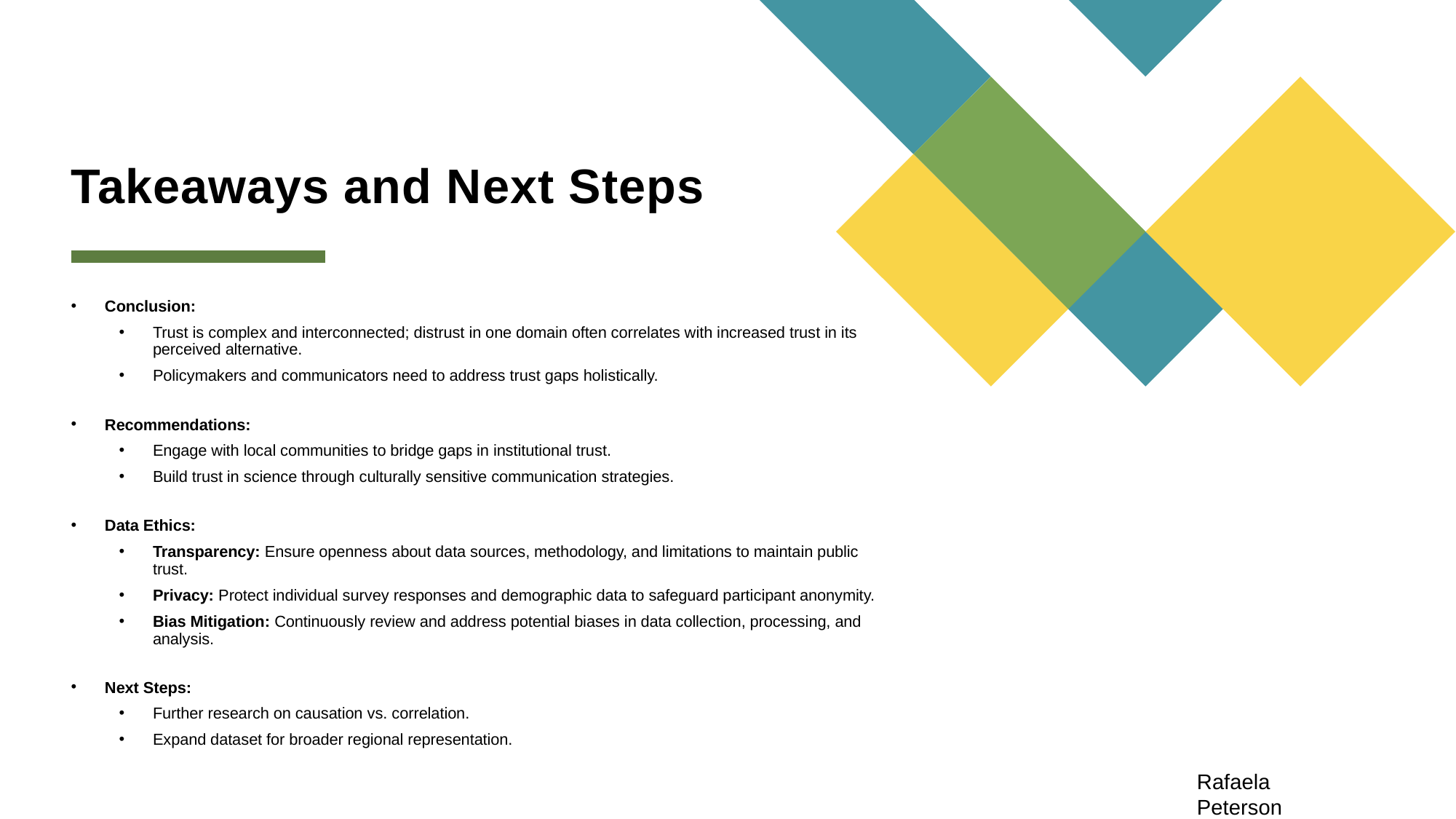

# Takeaways and Next Steps
Conclusion:
Trust is complex and interconnected; distrust in one domain often correlates with increased trust in its perceived alternative.
Policymakers and communicators need to address trust gaps holistically.
Recommendations:
Engage with local communities to bridge gaps in institutional trust.
Build trust in science through culturally sensitive communication strategies.
Data Ethics:
Transparency: Ensure openness about data sources, methodology, and limitations to maintain public trust.
Privacy: Protect individual survey responses and demographic data to safeguard participant anonymity.
Bias Mitigation: Continuously review and address potential biases in data collection, processing, and analysis.
Next Steps:
Further research on causation vs. correlation.
Expand dataset for broader regional representation.
Rafaela Peterson